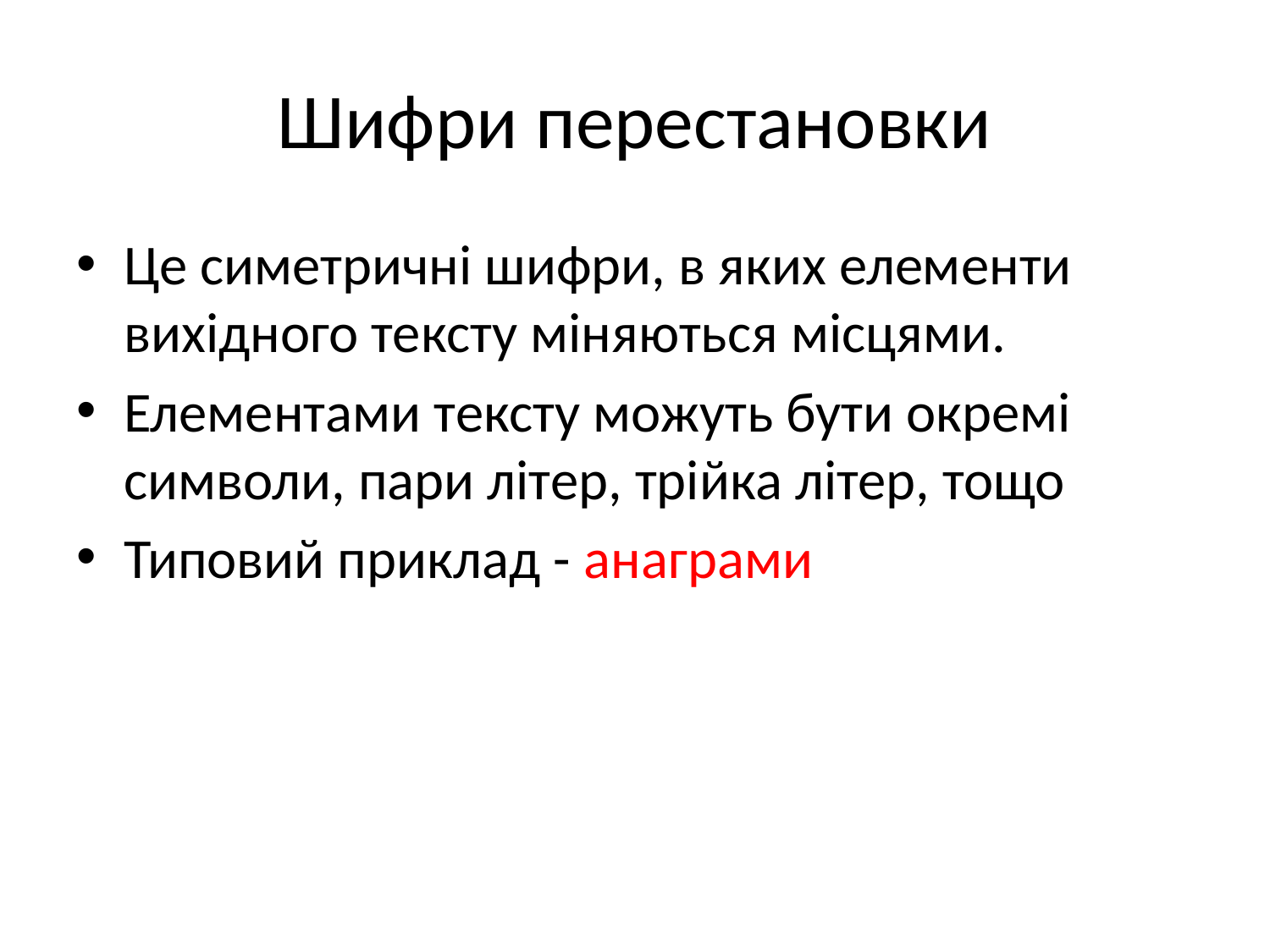

# Шифри перестановки
Це симетричні шифри, в яких елементи вихідного тексту міняються місцями.
Елементами тексту можуть бути окремі символи, пари літер, трійка літер, тощо
Типовий приклад - анаграми